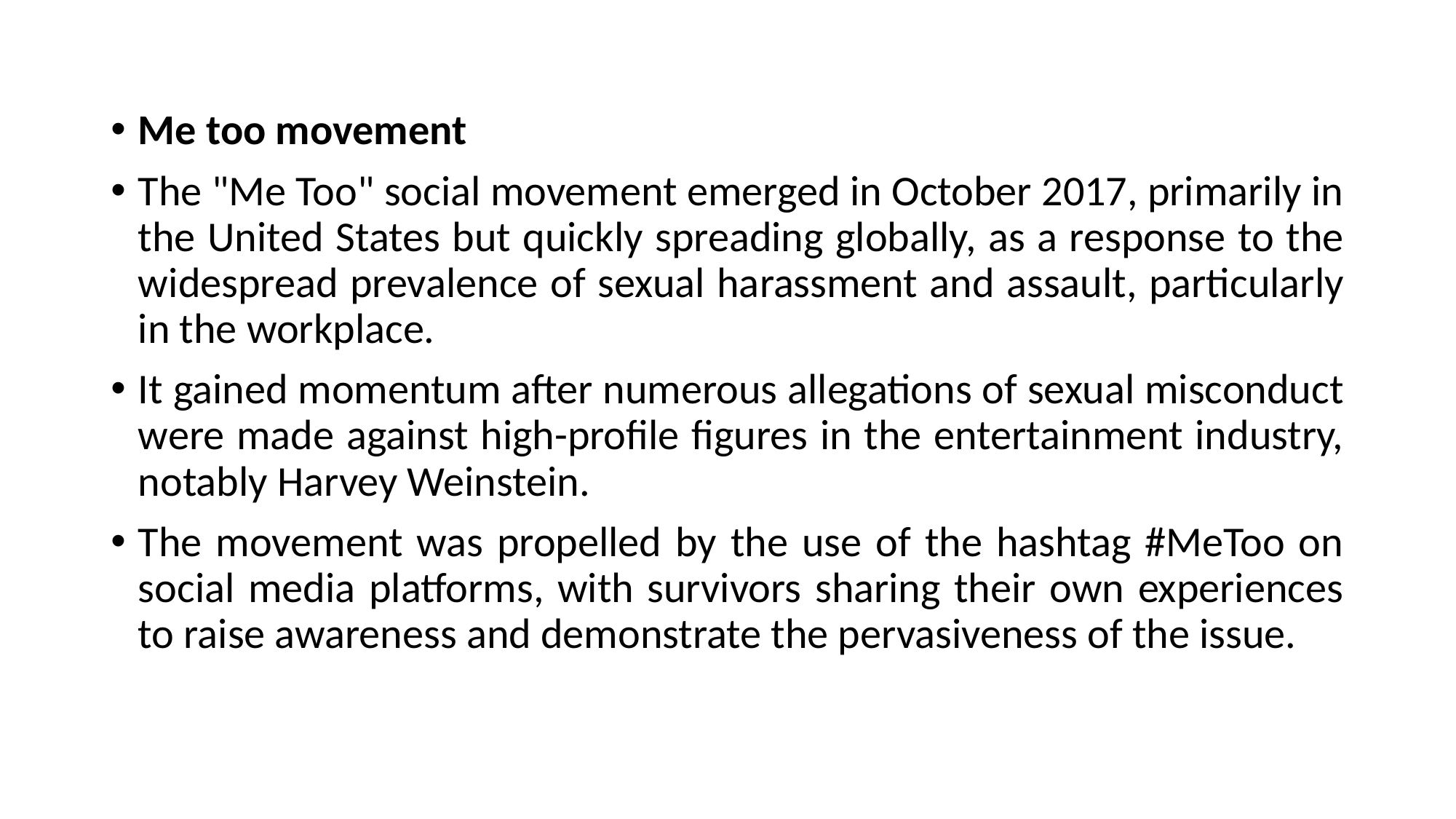

Me too movement
The "Me Too" social movement emerged in October 2017, primarily in the United States but quickly spreading globally, as a response to the widespread prevalence of sexual harassment and assault, particularly in the workplace.
It gained momentum after numerous allegations of sexual misconduct were made against high-profile figures in the entertainment industry, notably Harvey Weinstein.
The movement was propelled by the use of the hashtag #MeToo on social media platforms, with survivors sharing their own experiences to raise awareness and demonstrate the pervasiveness of the issue.